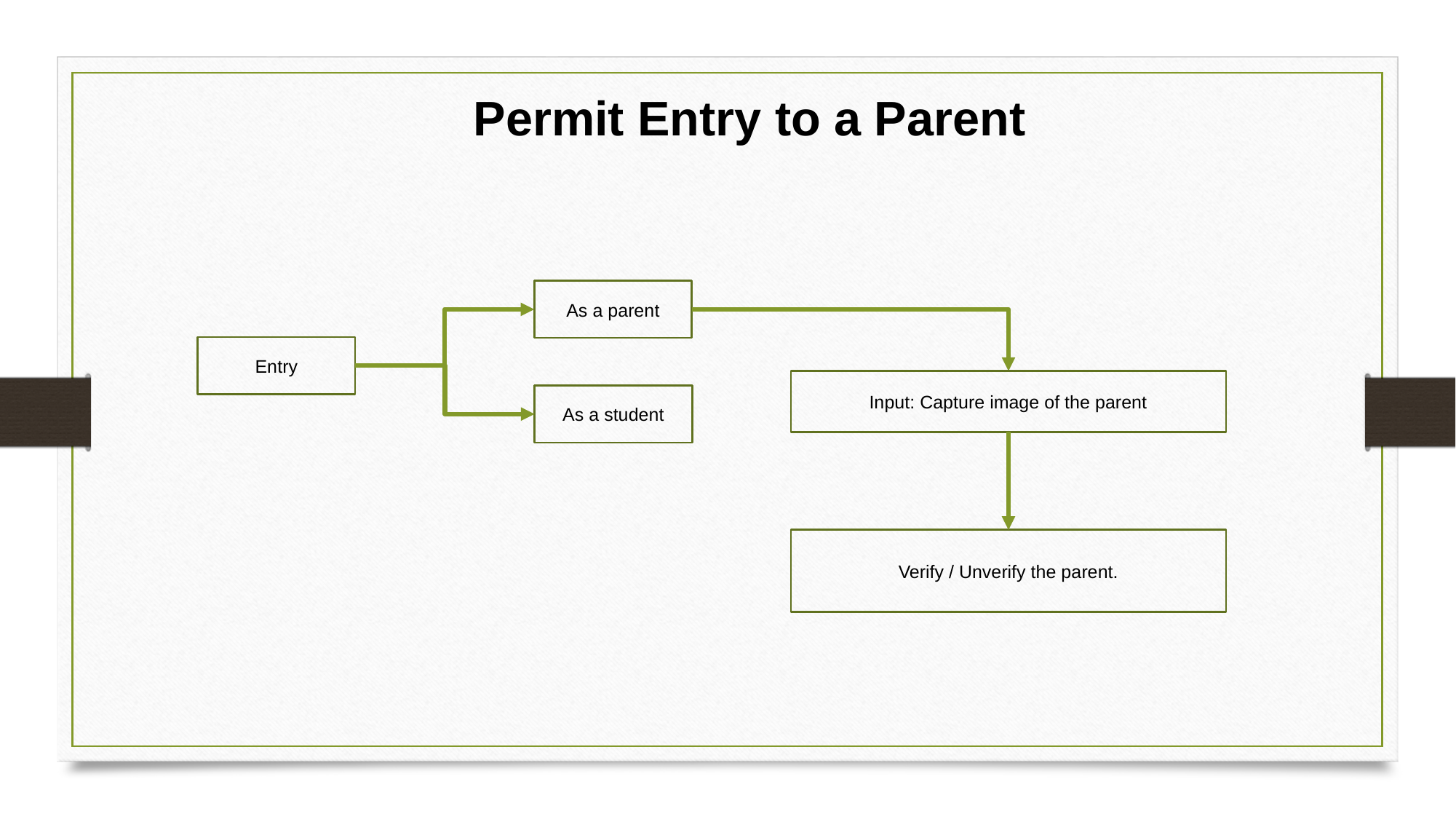

Permit Entry to a Parent
As a parent
Entry
As a student
Input: Capture image of the parent
Verify / Unverify the parent.